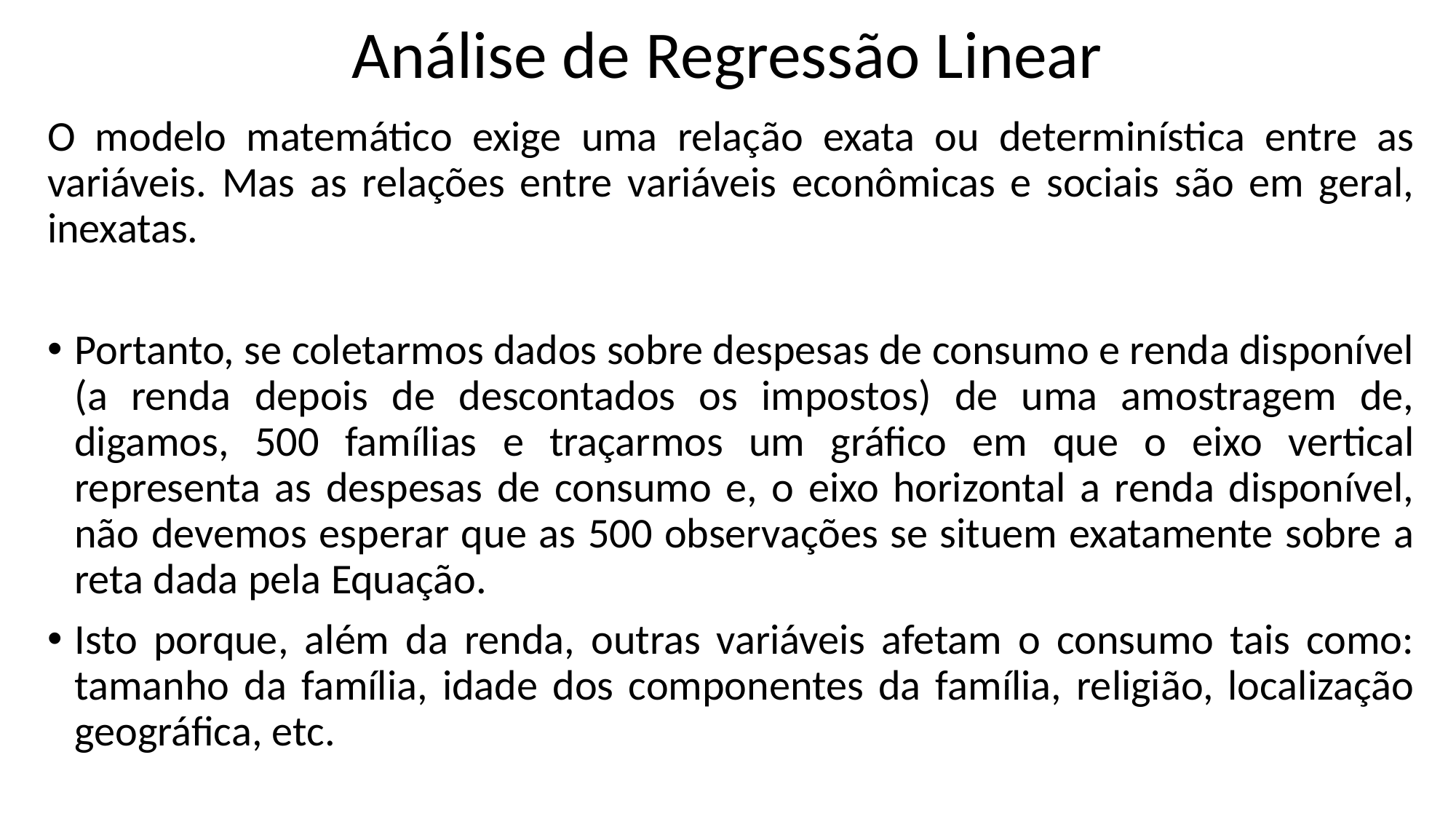

# Análise de Regressão Linear
O modelo matemático exige uma relação exata ou determinística entre as variáveis. Mas as relações entre variáveis econômicas e sociais são em geral, inexatas.

Portanto, se coletarmos dados sobre despesas de consumo e renda disponível (a renda depois de descontados os impostos) de uma amostragem de, digamos, 500 famílias e traçarmos um gráfico em que o eixo vertical representa as despesas de consumo e, o eixo horizontal a renda disponível, não devemos esperar que as 500 observações se situem exatamente sobre a reta dada pela Equação.
Isto porque, além da renda, outras variáveis afetam o consumo tais como: tamanho da família, idade dos componentes da família, religião, localização geográfica, etc.